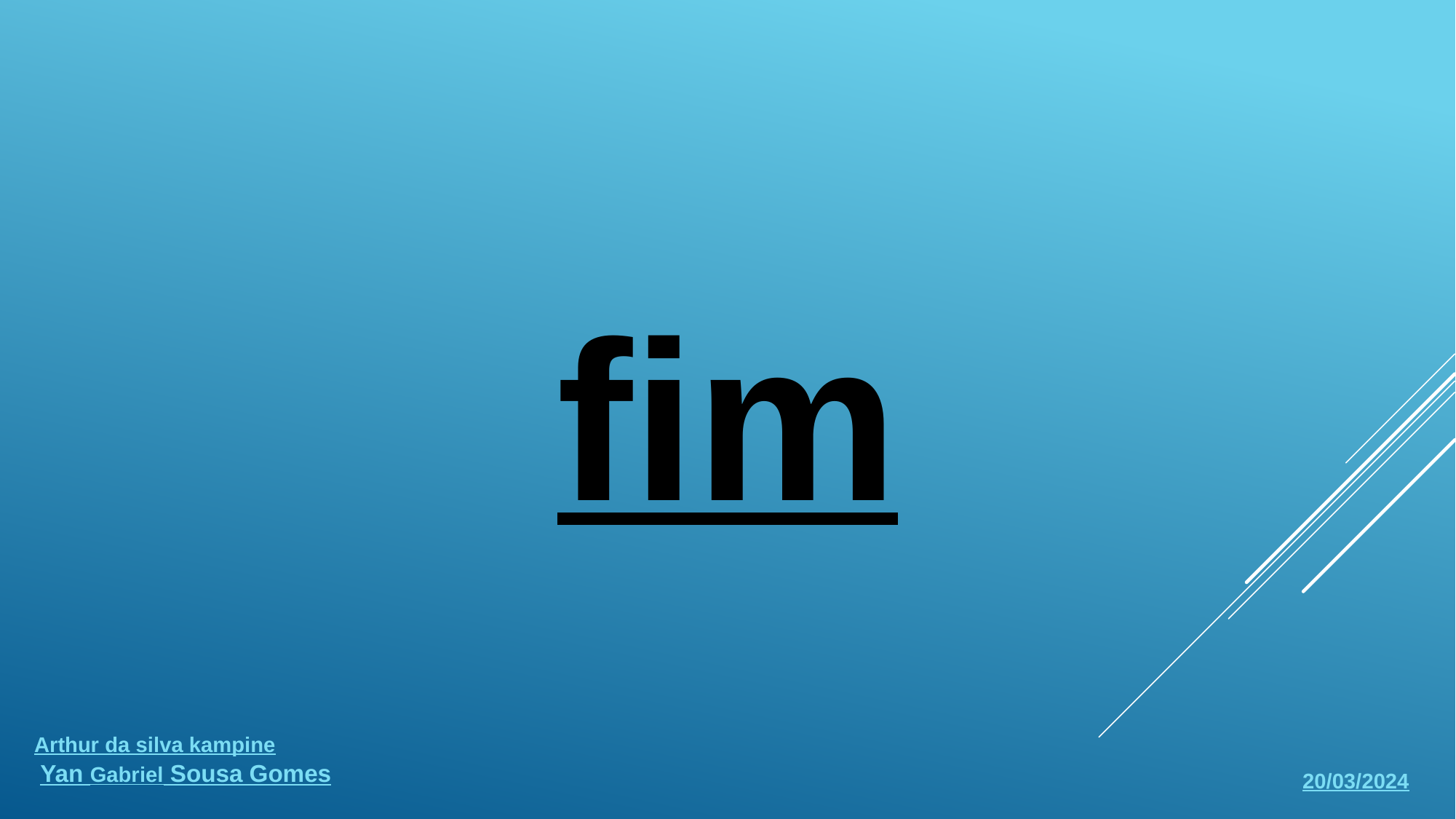

fim
Arthur da silva kampine
Yan Gabriel Sousa Gomes
20/03/2024